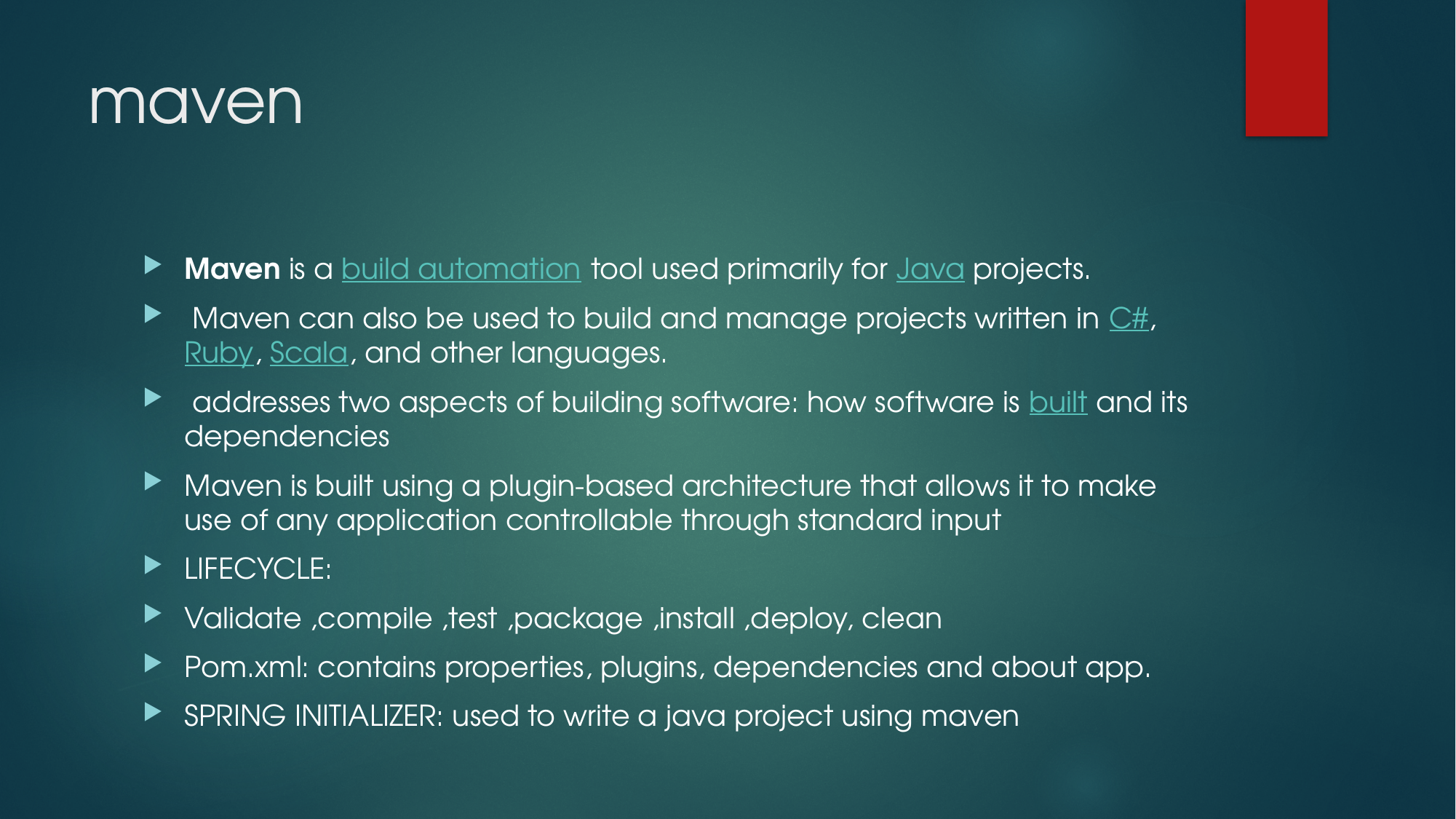

# maven
Maven is a build automation tool used primarily for Java projects.
 Maven can also be used to build and manage projects written in C#, Ruby, Scala, and other languages.
 addresses two aspects of building software: how software is built and its dependencies
Maven is built using a plugin-based architecture that allows it to make use of any application controllable through standard input
LIFECYCLE:
Validate ,compile ,test ,package ,install ,deploy, clean
Pom.xml: contains properties, plugins, dependencies and about app.
SPRING INITIALIZER: used to write a java project using maven